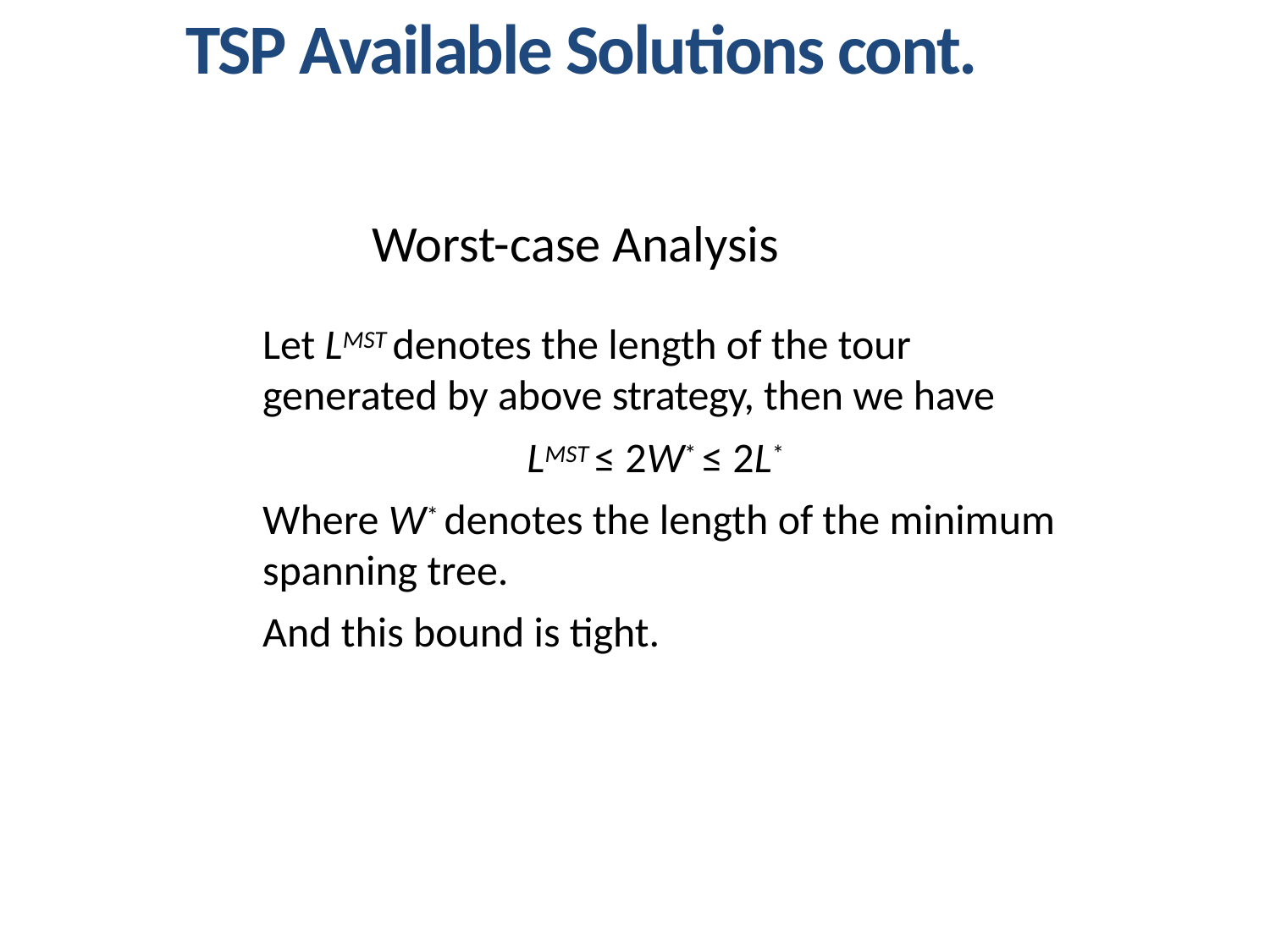

TSP Available Solutions cont.
Worst-case Analysis
Let LMST denotes the length of the tour  generated by above strategy, then we have
LMST ≤ 2W* ≤ 2L*
Where W* denotes the length of the minimum  spanning tree.
And this bound is tight.